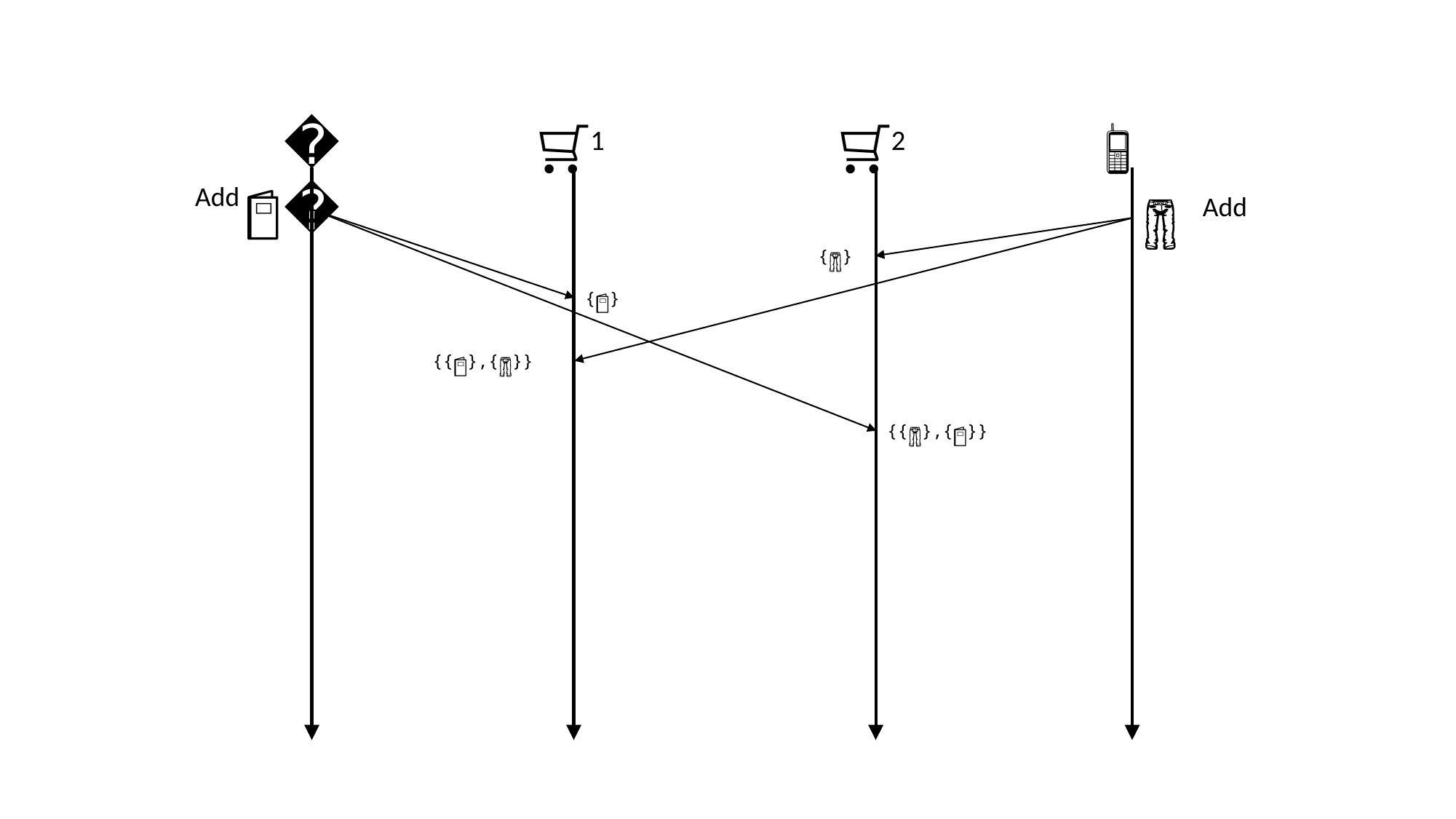

💻
📱
🛒1
🛒2
📓
Add
👖
Add
{👖}
{📓}
{{📓},{👖}}
{{👖},{📓}}